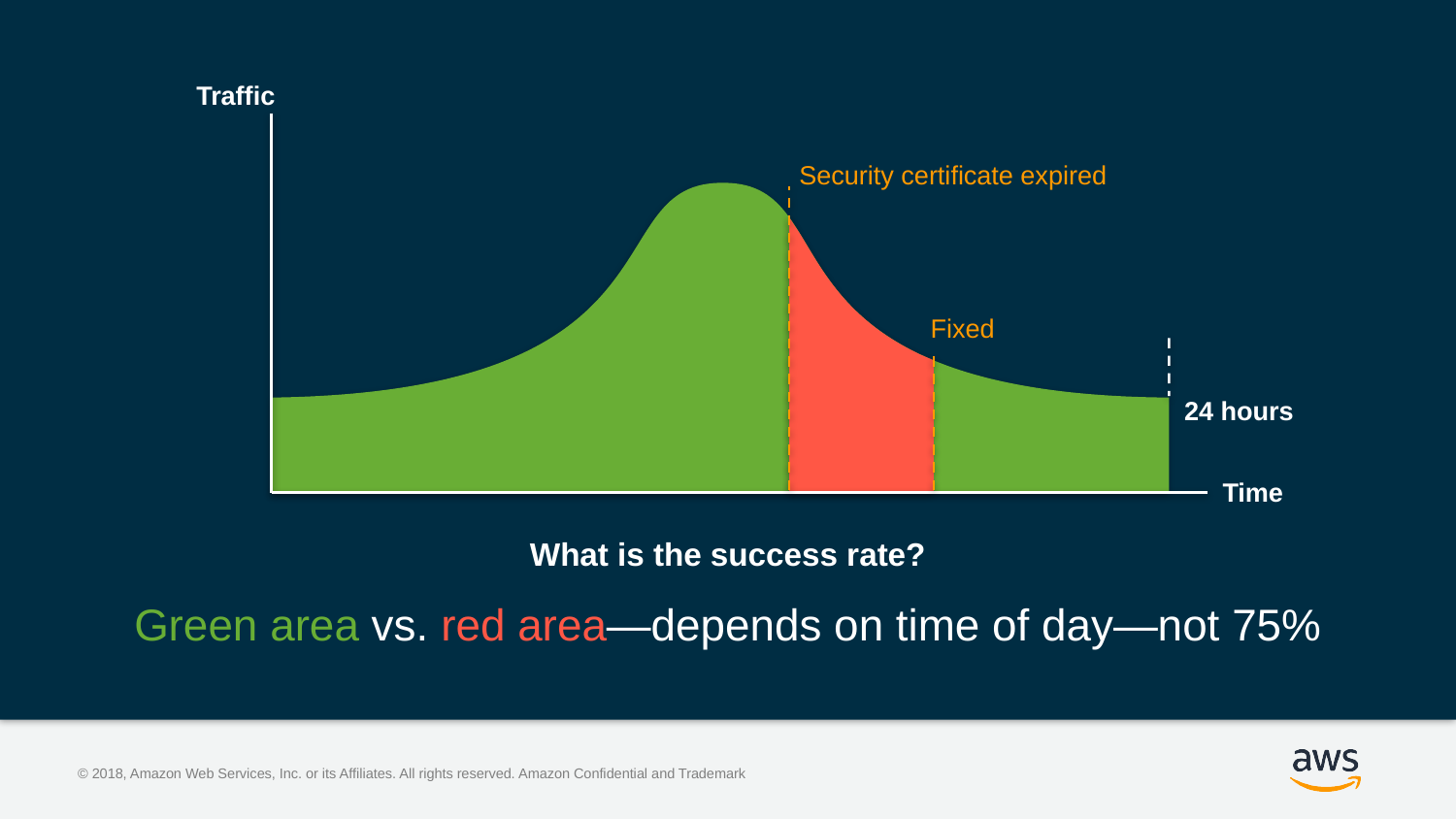

Traffic
Security certificate expired

Fixed
24 hours
Time
What is the success rate?
Green area vs. red area—depends on time of day—not 75%